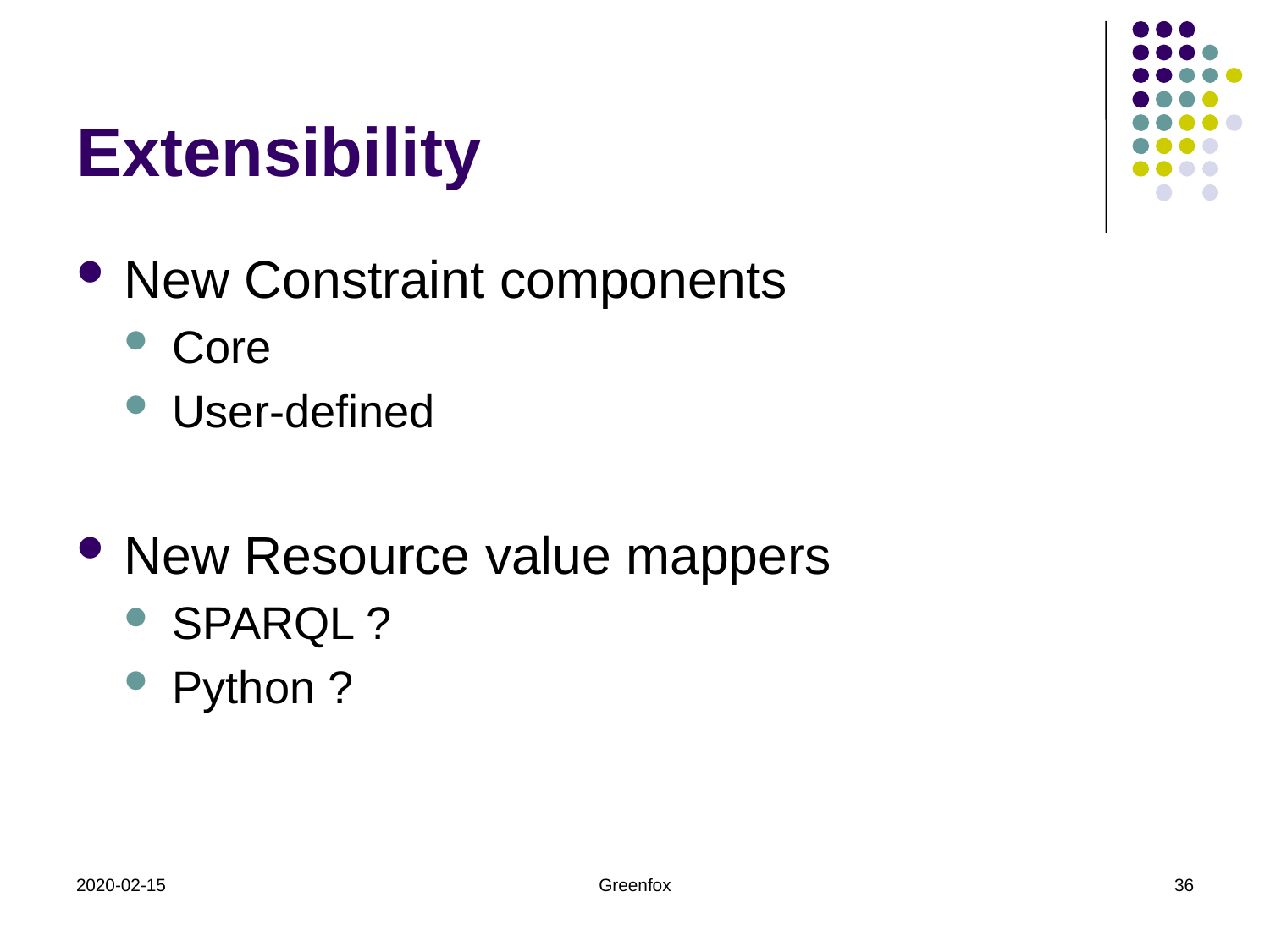

# Extensibility
New Constraint components
Core
User-defined

New Resource value mappers
SPARQL ?
Python ?
2020-02-15
Greenfox
36